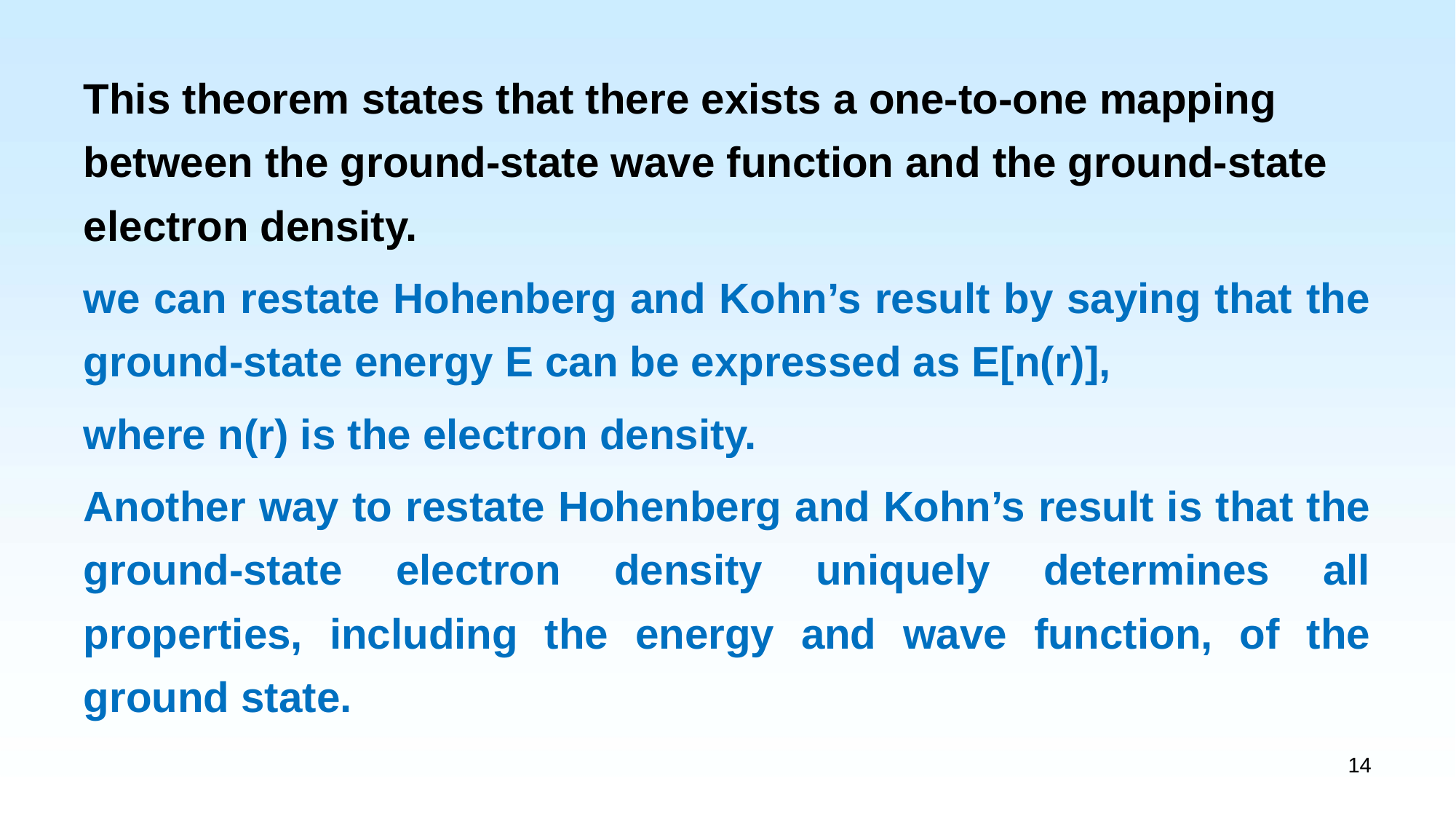

This theorem states that there exists a one-to-one mapping between the ground-state wave function and the ground-state electron density.
we can restate Hohenberg and Kohn’s result by saying that the ground-state energy E can be expressed as E[n(r)],
where n(r) is the electron density.
Another way to restate Hohenberg and Kohn’s result is that the ground-state electron density uniquely determines all properties, including the energy and wave function, of the ground state.

14